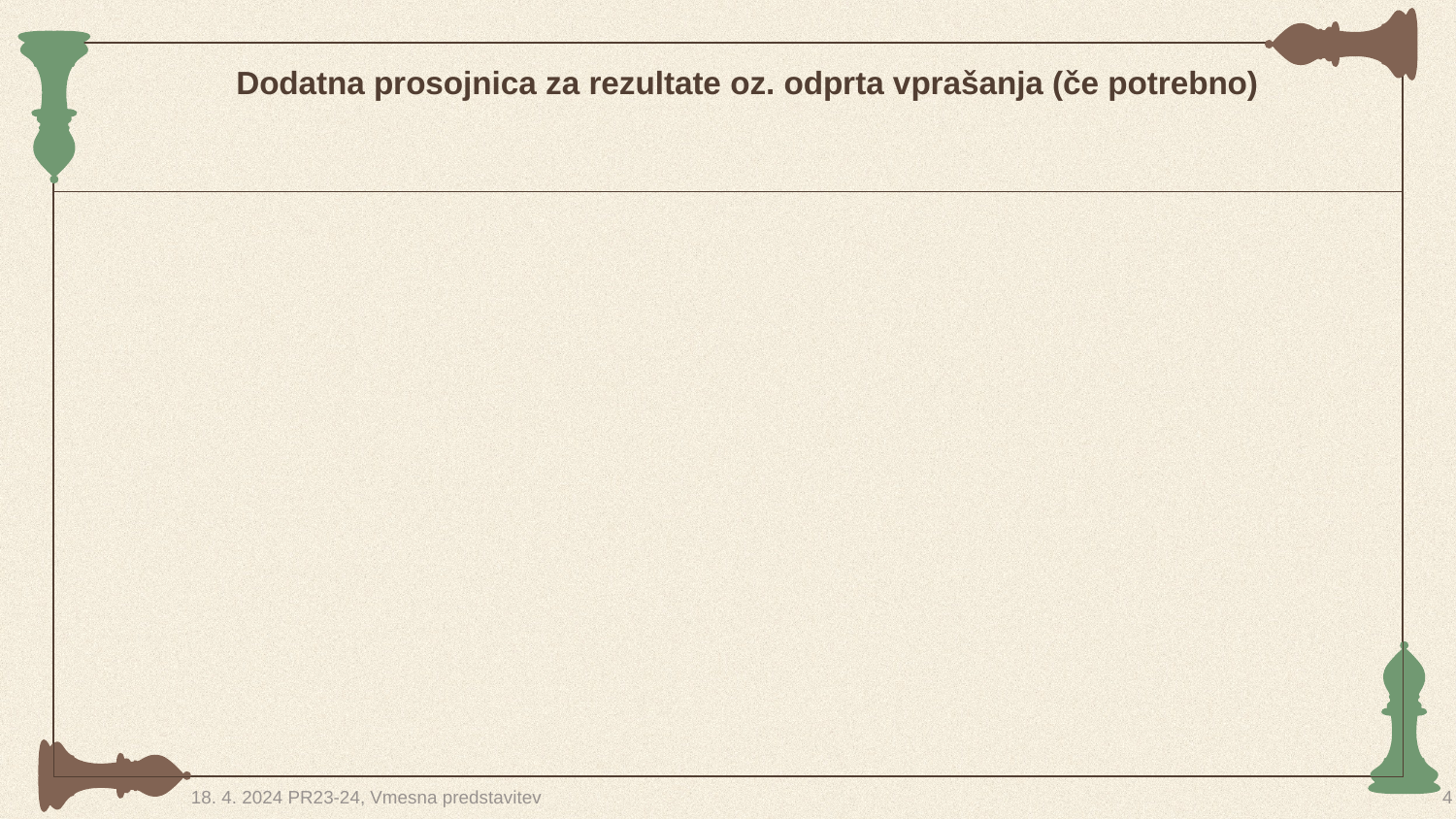

Dodatna prosojnica za rezultate oz. odprta vprašanja (če potrebno)

18. 4. 2024 PR23-24, Vmesna predstavitev
4